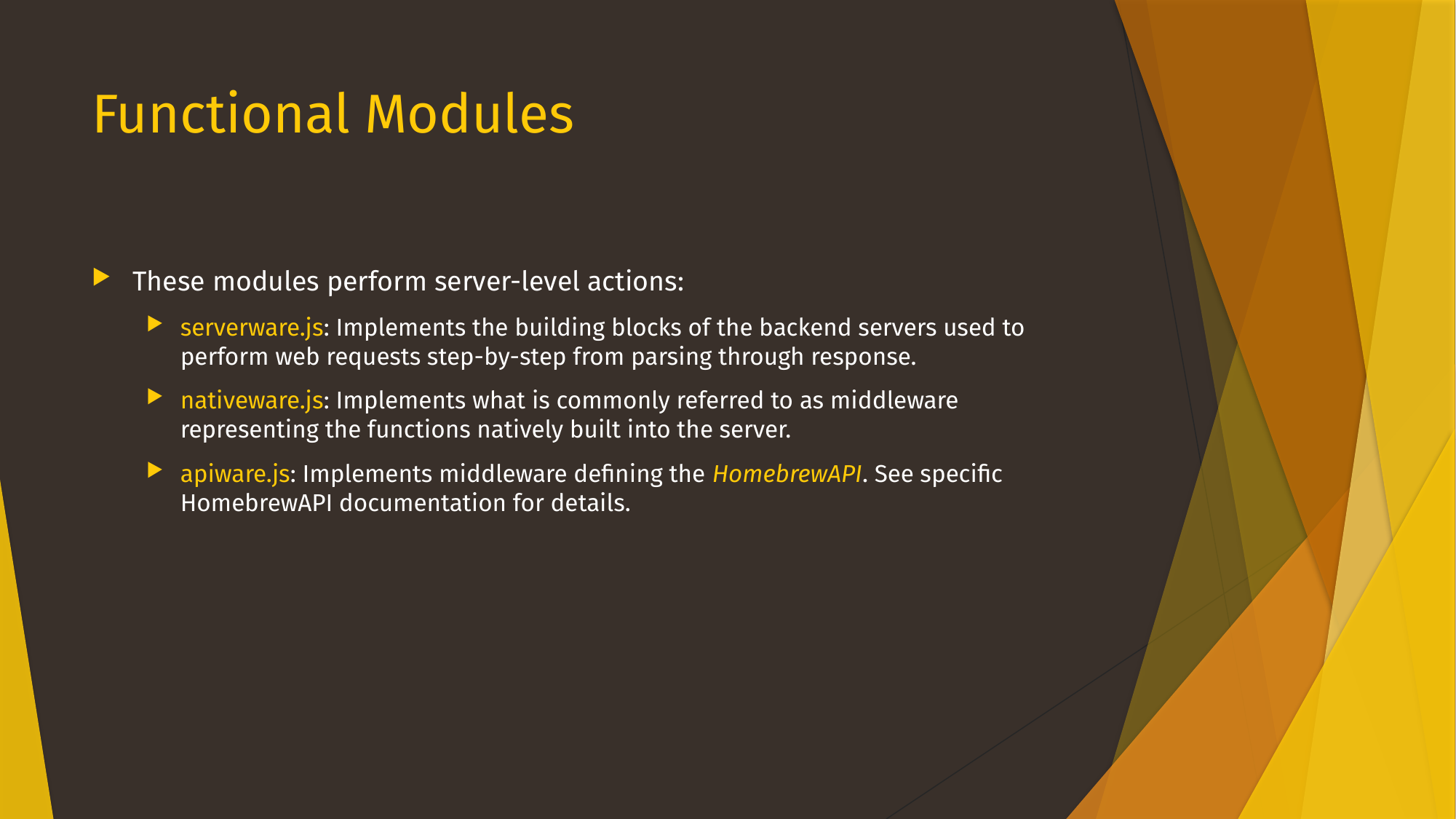

# Functional Modules
These modules perform server-level actions:
serverware.js: Implements the building blocks of the backend servers used to perform web requests step-by-step from parsing through response.
nativeware.js: Implements what is commonly referred to as middleware representing the functions natively built into the server.
apiware.js: Implements middleware defining the HomebrewAPI. See specific HomebrewAPI documentation for details.